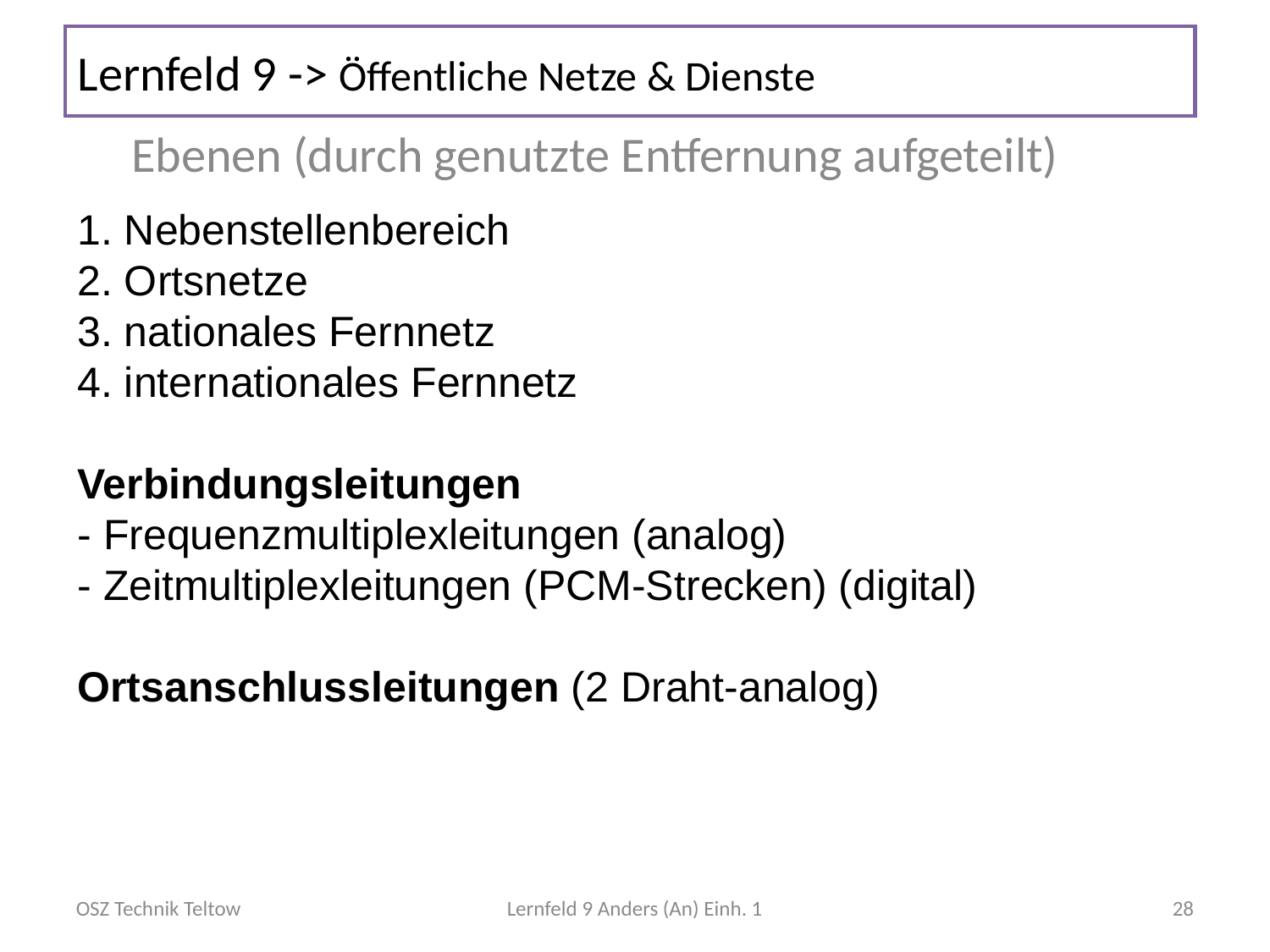

# Lernfeld 9 -> Öffentliche Netze & Dienste
Ebenen (durch genutzte Entfernung aufgeteilt)
1. Nebenstellenbereich
2. Ortsnetze
3. nationales Fernnetz
4. internationales Fernnetz

Verbindungsleitungen
- Frequenzmultiplexleitungen (analog)
- Zeitmultiplexleitungen (PCM-Strecken) (digital)

Ortsanschlussleitungen (2 Draht-analog)

OSZ Technik Teltow
Lernfeld 9 Anders (An) Einh. 1
28